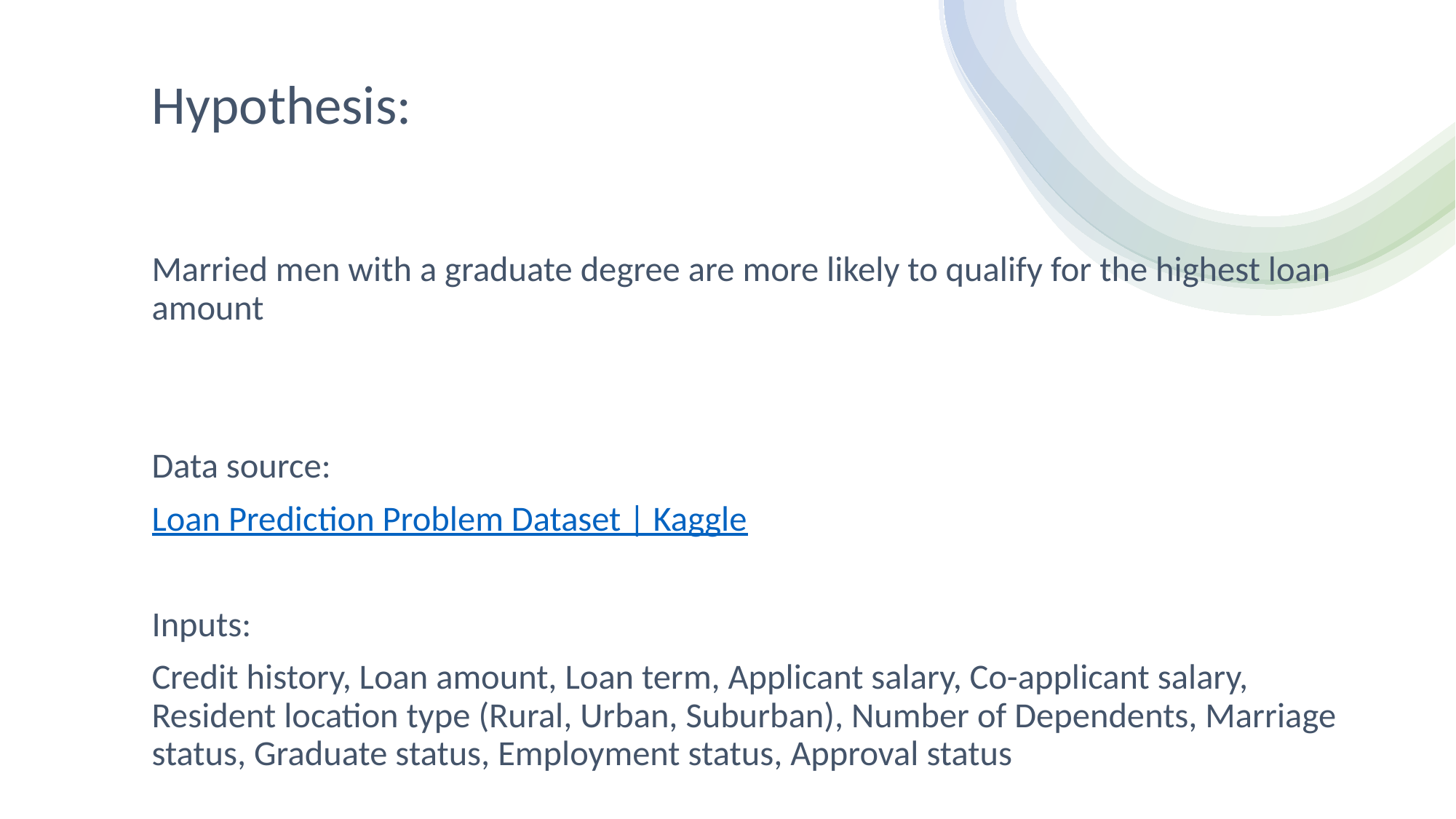

# Hypothesis:
Married men with a graduate degree are more likely to qualify for the highest loan amount

Data source:
Loan Prediction Problem Dataset | Kaggle

Inputs:
Credit history, Loan amount, Loan term, Applicant salary, Co-applicant salary, Resident location type (Rural, Urban, Suburban), Number of Dependents, Marriage status, Graduate status, Employment status, Approval status